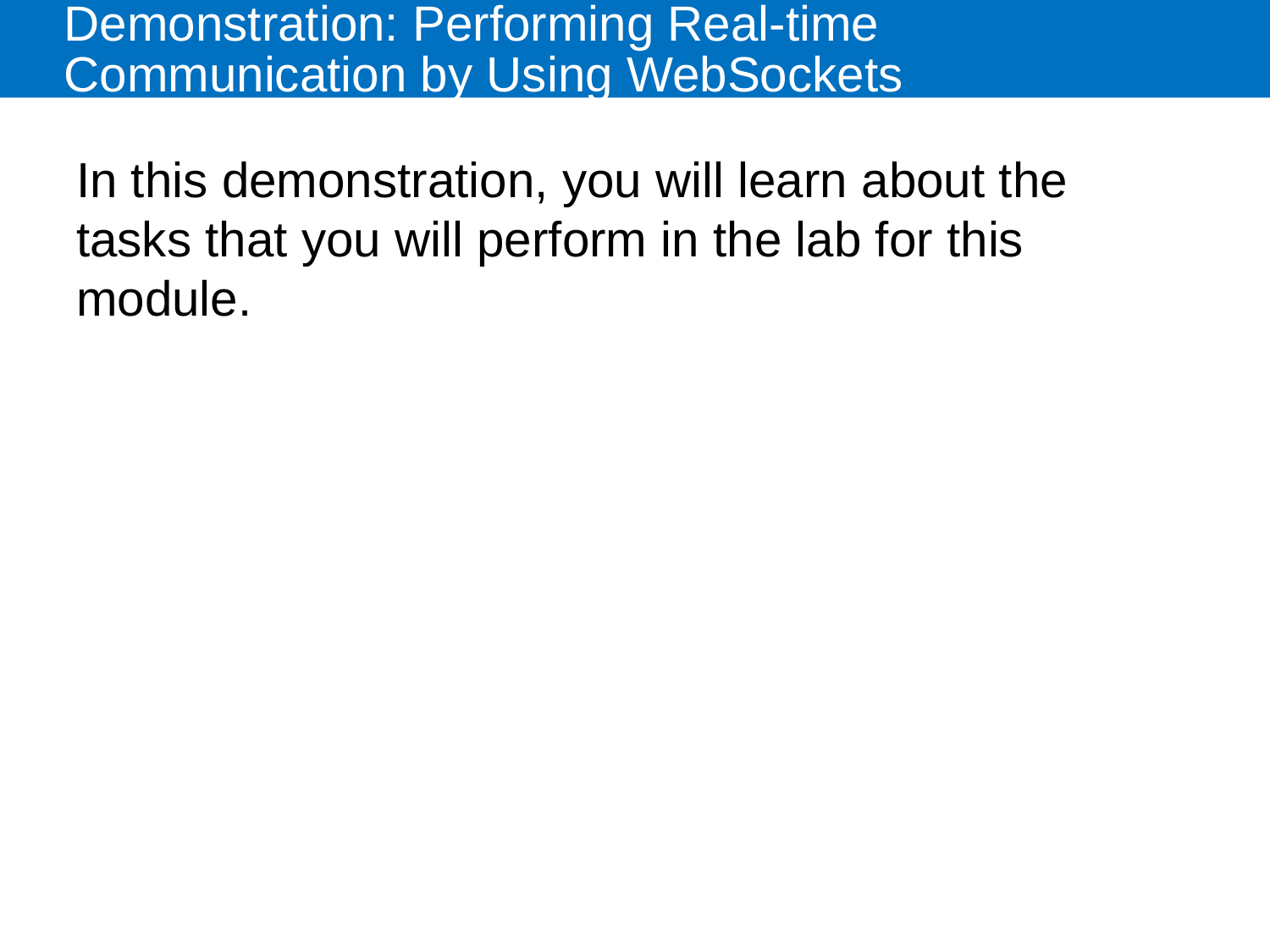

# Demonstration: Performing Real-time Communication by Using WebSockets
In this demonstration, you will learn about the tasks that you will perform in the lab for this module.